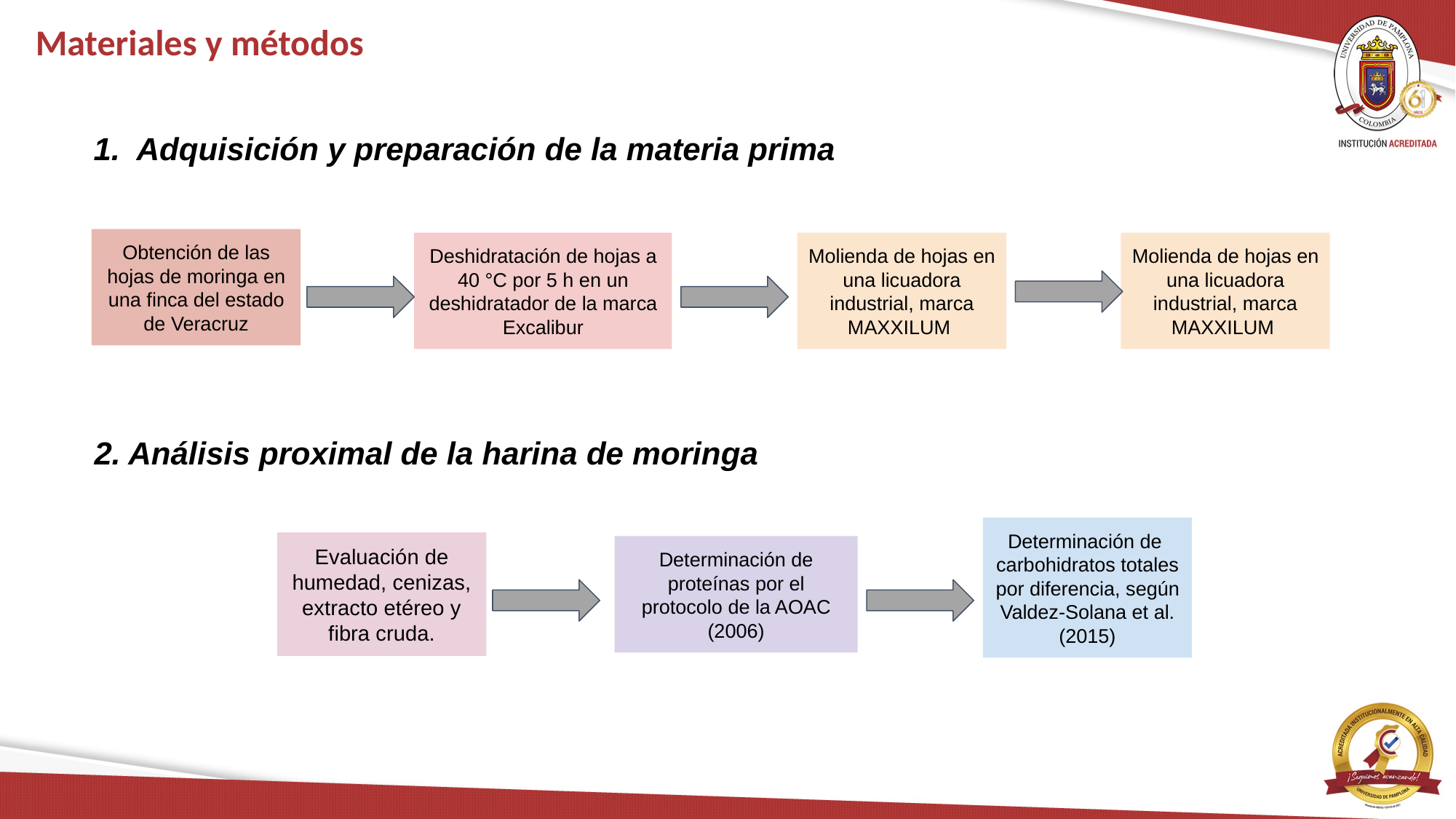

# Materiales y métodos
Adquisición y preparación de la materia prima
Obtención de las hojas de moringa en una finca del estado de Veracruz
Deshidratación de hojas a 40 °C por 5 h en un deshidratador de la marca Excalibur
Molienda de hojas en una licuadora industrial, marca MAXXILUM
Molienda de hojas en una licuadora industrial, marca MAXXILUM

2. Análisis proximal de la harina de moringa
Determinación de  carbohidratos totales por diferencia, según Valdez-Solana et al. (2015)
Evaluación de humedad, cenizas, extracto etéreo y fibra cruda.
Determinación de proteínas por el protocolo de la AOAC (2006)